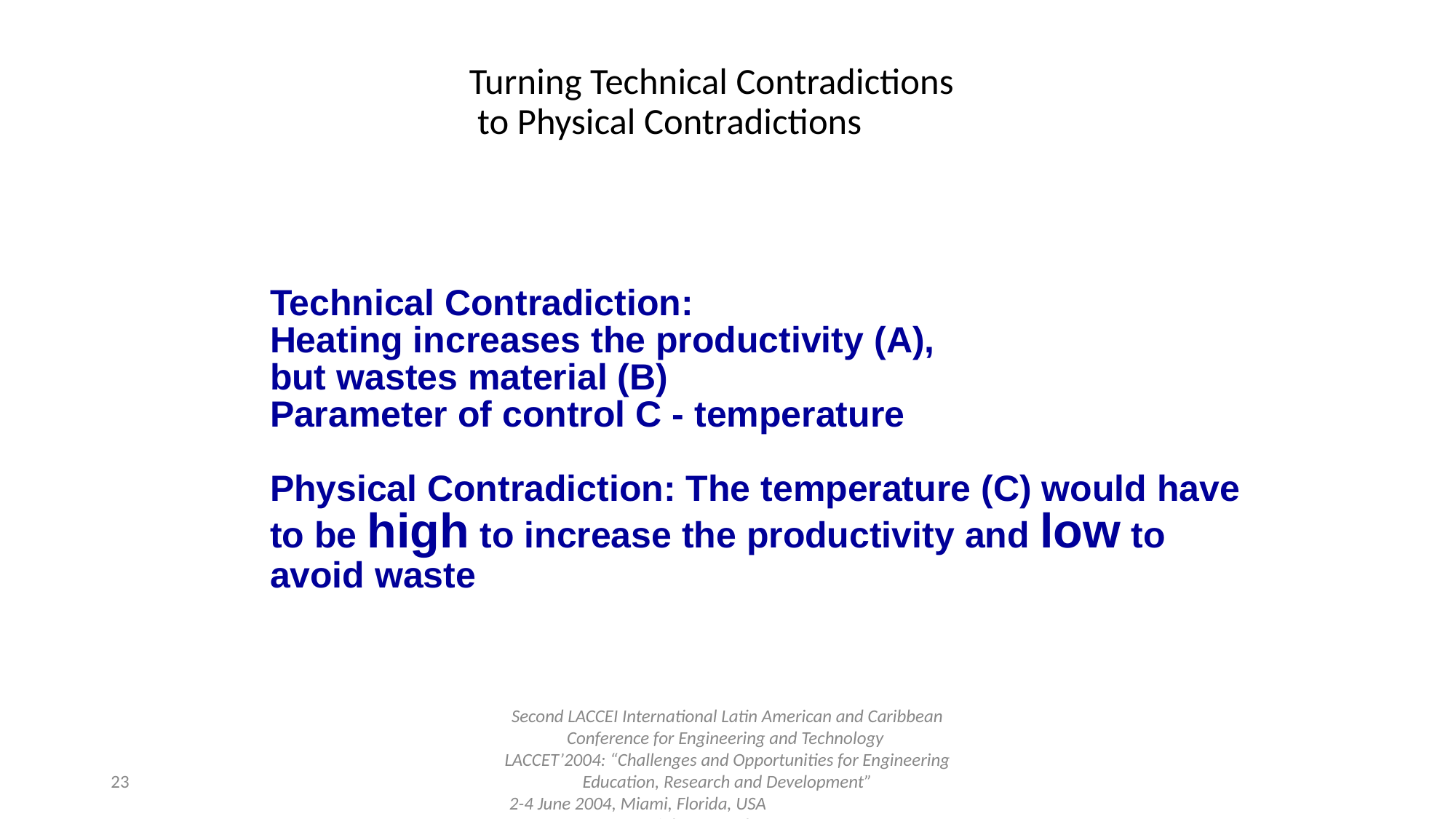

# Turning Technical Contradictions to Physical Contradictions
Technical Contradiction:
Heating increases the productivity (A),
but wastes material (B)
Parameter of control C - temperature

Physical Contradiction: The temperature (C) would have to be high to increase the productivity and low to avoid waste
23
Second LACCEI International Latin American and Caribbean Conference for Engineering and Technology
LACCET’2004: “Challenges and Opportunities for Engineering Education, Research and Development”
2-4 June 2004, Miami, Florida, USA		Copyright Dr. Noel Leon-ITESM